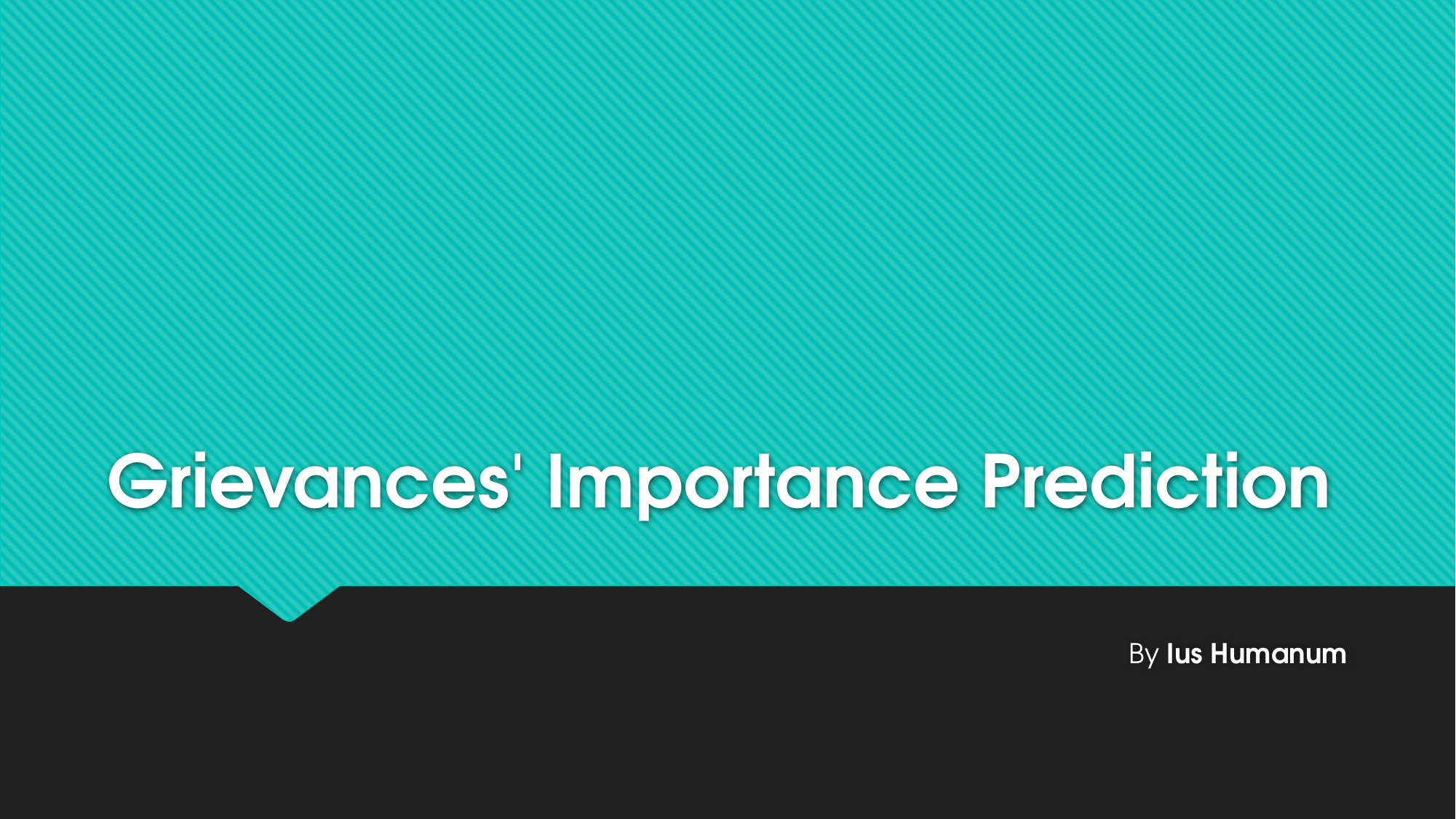

# Grievances' Importance Prediction
By Ius Humanum